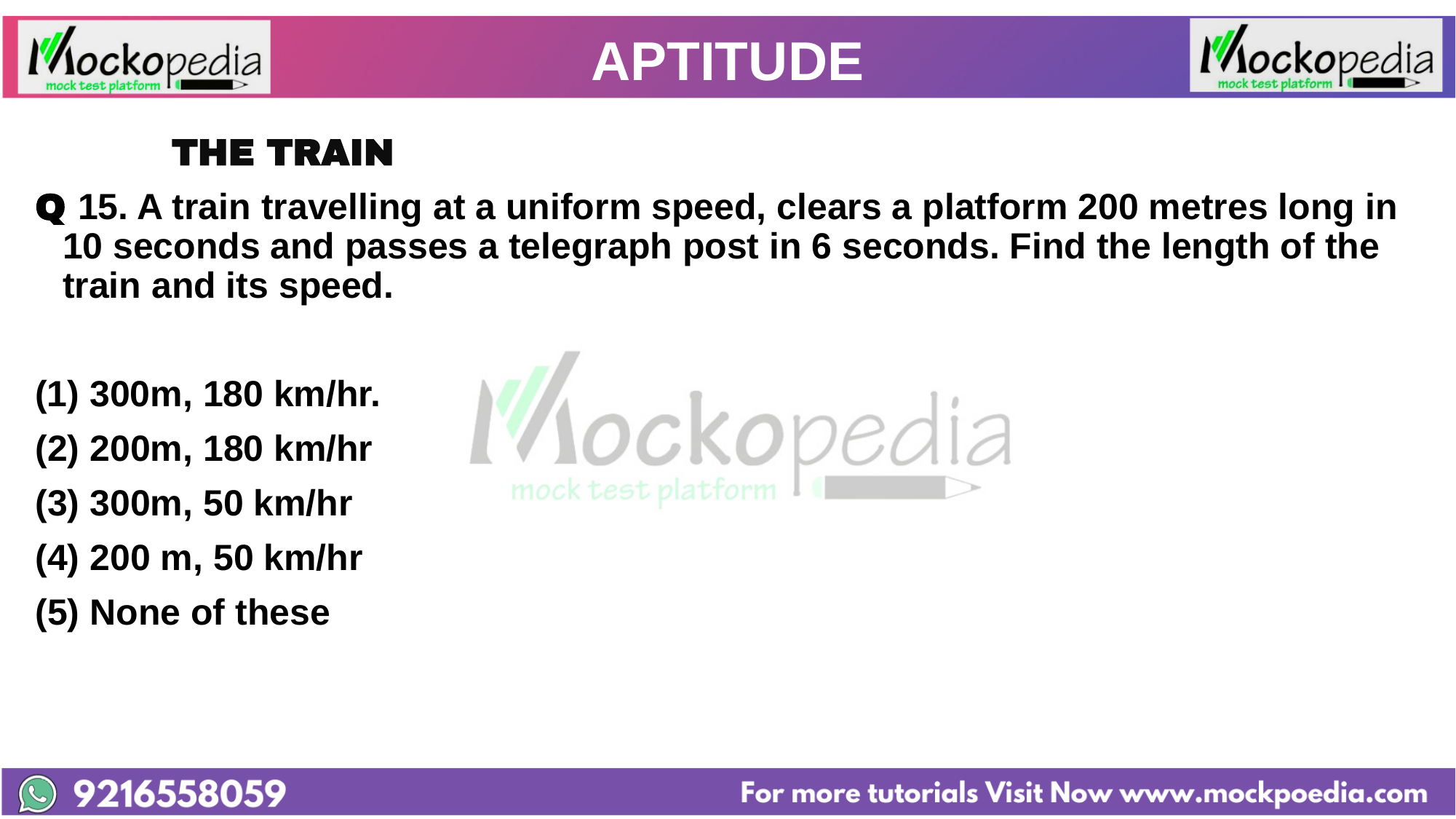

# APTITUDE
		THE TRAIN
Q 15. A train travelling at a uniform speed, clears a platform 200 metres long in 10 seconds and passes a telegraph post in 6 seconds. Find the length of the train and its speed.

300m, 180 km/hr.
(2) 200m, 180 km/hr
(3) 300m, 50 km/hr
(4) 200 m, 50 km/hr
(5) None of these